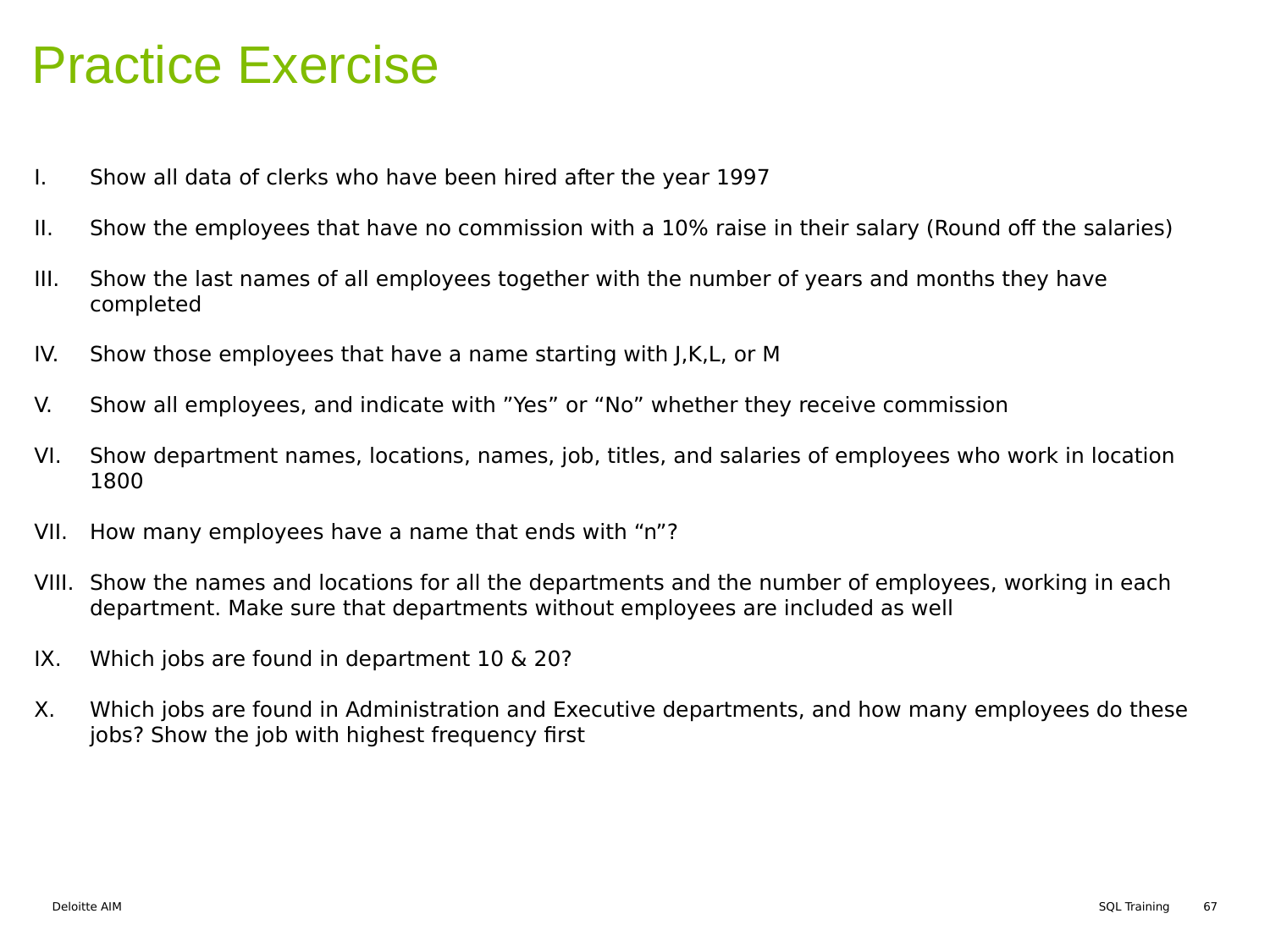

# Practice Exercise
Show all data of clerks who have been hired after the year 1997

Show the employees that have no commission with a 10% raise in their salary (Round off the salaries)

Show the last names of all employees together with the number of years and months they have completed

Show those employees that have a name starting with J,K,L, or M

Show all employees, and indicate with ”Yes” or “No” whether they receive commission

Show department names, locations, names, job, titles, and salaries of employees who work in location 1800

How many employees have a name that ends with “n”?

Show the names and locations for all the departments and the number of employees, working in each department. Make sure that departments without employees are included as well

Which jobs are found in department 10 & 20?

Which jobs are found in Administration and Executive departments, and how many employees do these jobs? Show the job with highest frequency first